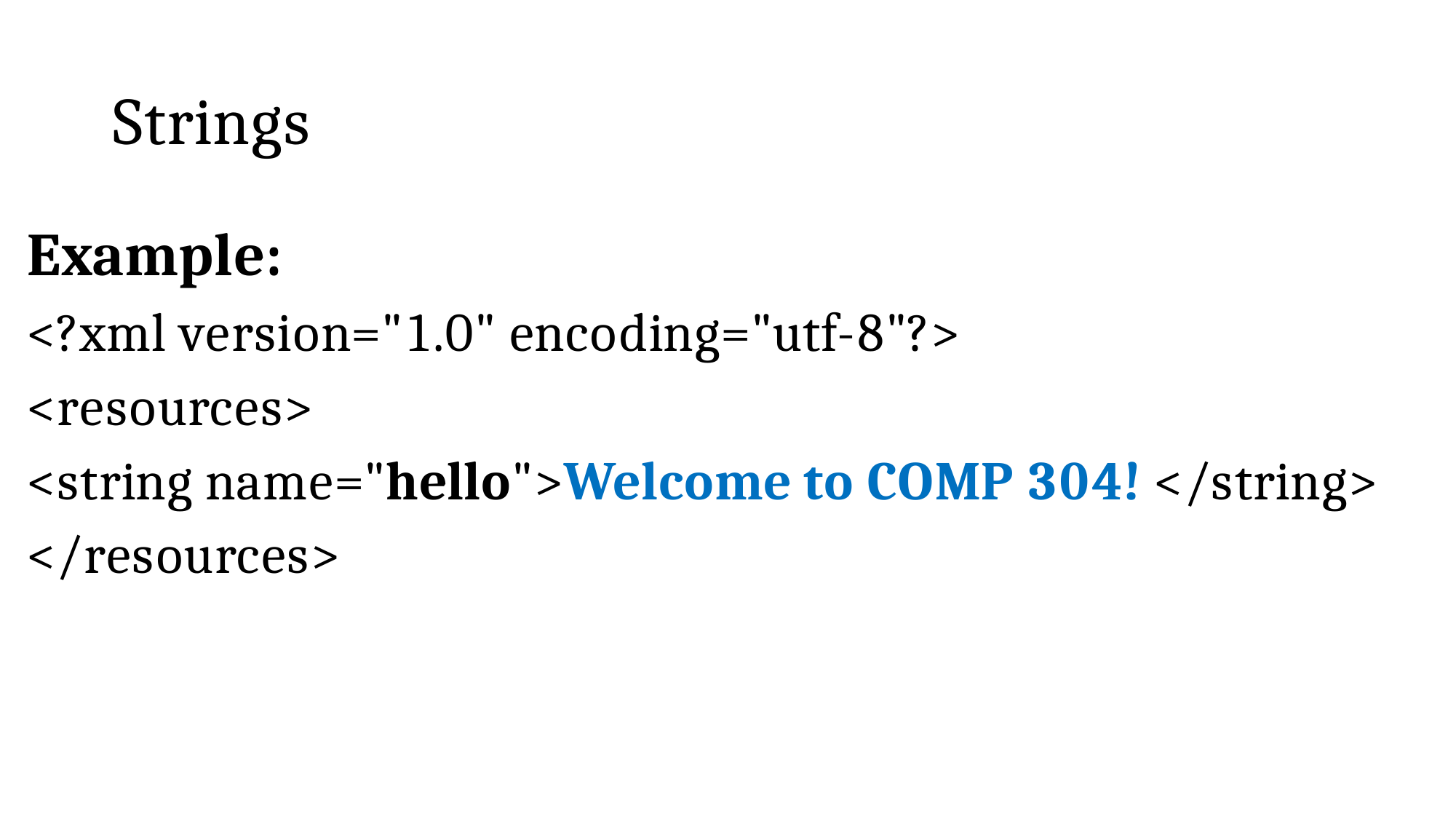

# Strings
Example:
<?xml version="1.0" encoding="utf-8"?>
<resources>
<string name="hello">Welcome to COMP 304! </string>
</resources>